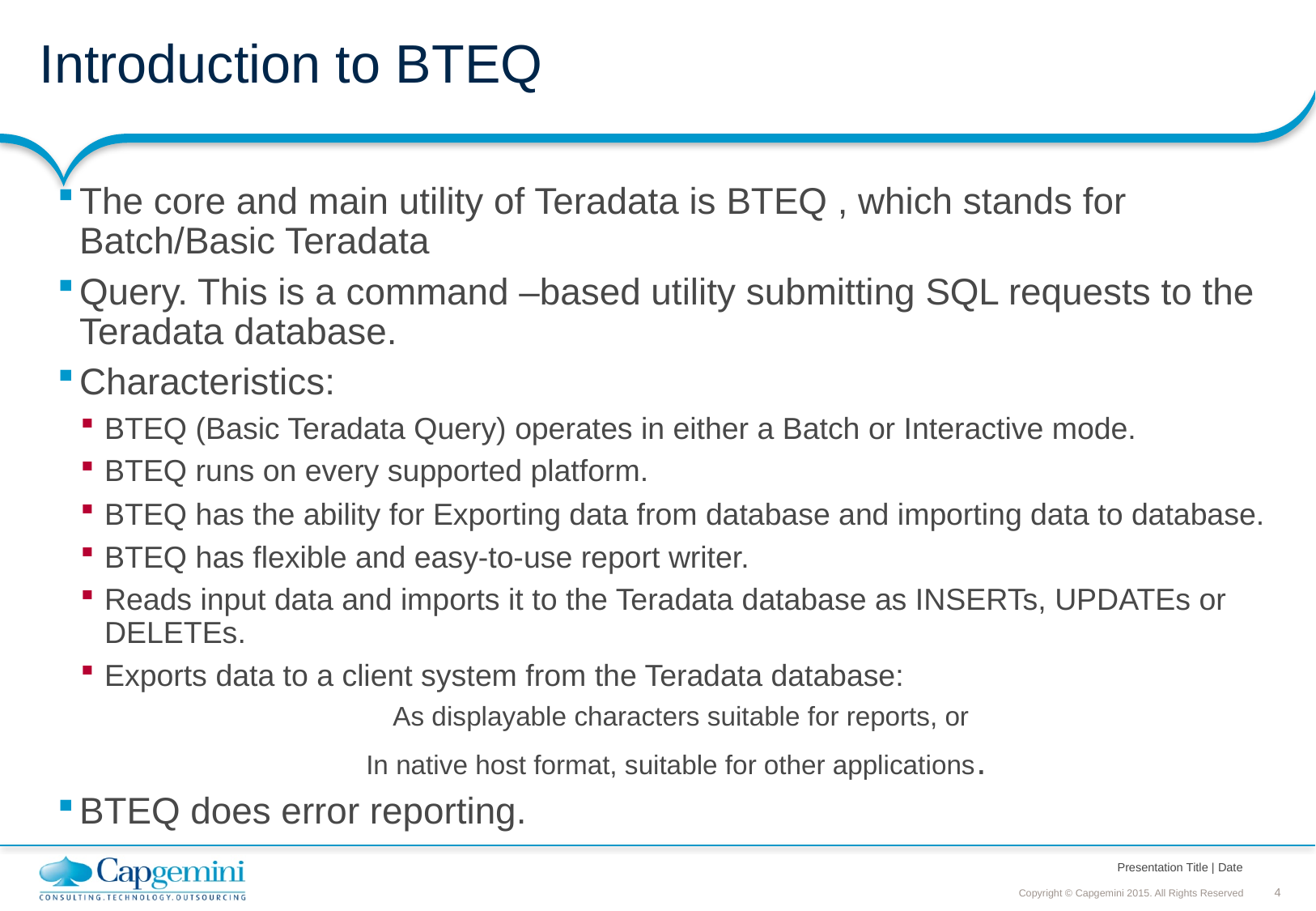

# Introduction to BTEQ

The core and main utility of Teradata is BTEQ , which stands for Batch/Basic Teradata
Query. This is a command –based utility submitting SQL requests to the Teradata database.
Characteristics:
BTEQ (Basic Teradata Query) operates in either a Batch or Interactive mode.
BTEQ runs on every supported platform.
BTEQ has the ability for Exporting data from database and importing data to database.
BTEQ has flexible and easy-to-use report writer.
Reads input data and imports it to the Teradata database as INSERTs, UPDATEs or DELETEs.
Exports data to a client system from the Teradata database:
As displayable characters suitable for reports, or
In native host format, suitable for other applications.
BTEQ does error reporting.

Presentation Title | Date